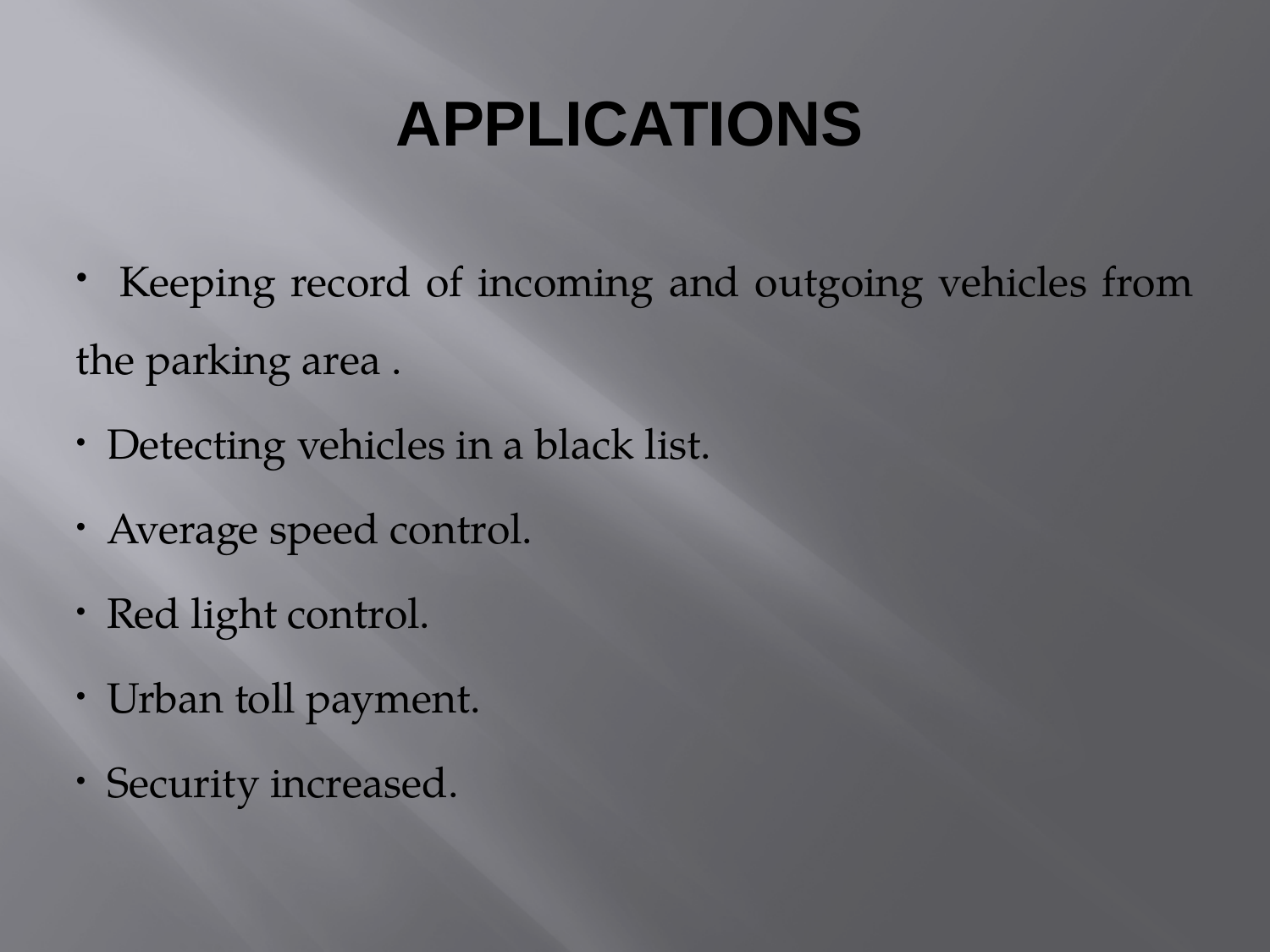

# APPLICATIONS
  Keeping record of incoming and outgoing vehicles from the parking area .
  Detecting vehicles in a black list.
  Average speed control.
  Red light control.
  Urban toll payment.
  Security increased.